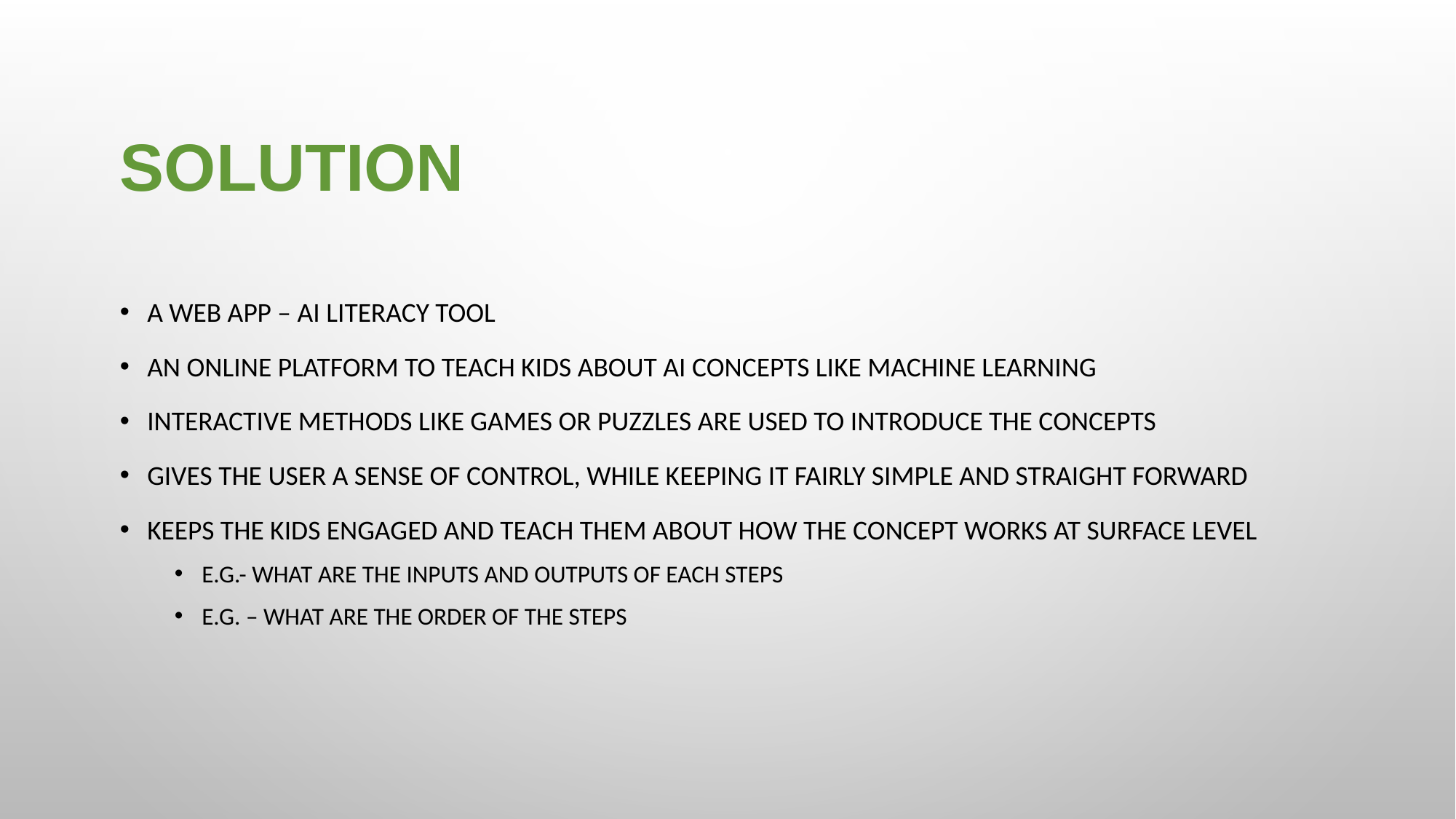

# Solution
A WEB APP – Ai literacy tool
An online platform to teach kids about Ai concepts like machine learning
Interactive methods like games or puzzles are used to introduce the concepts
Gives the user a sense of control, while keeping it fairly simple and straight forward
Keeps the kids engaged and teach them about how the concept works at surface level
E.g.- What are the inputs and outputs of each steps
E.g. – what are the order of the steps